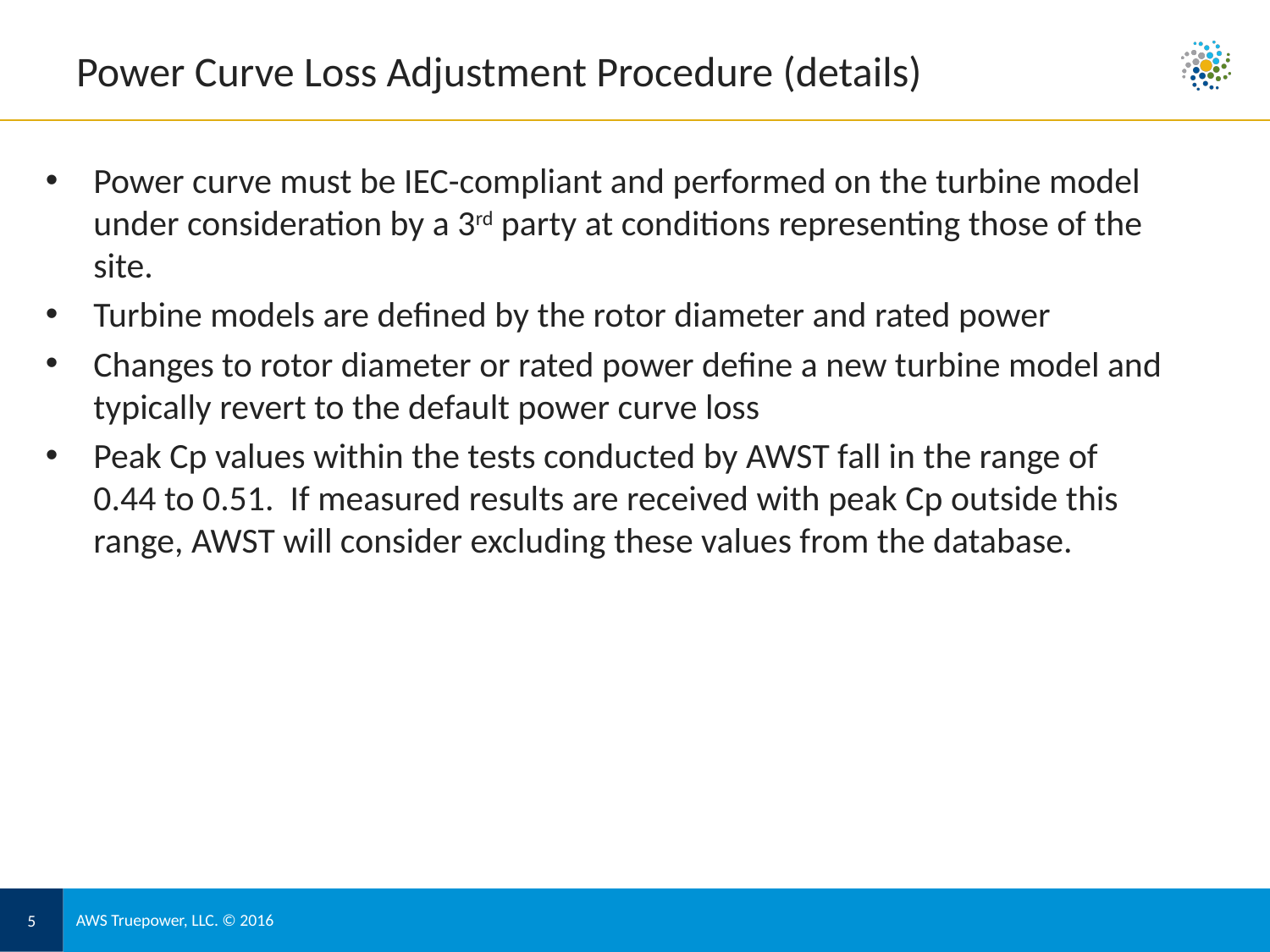

# Power Curve Loss Adjustment Procedure (details)
Power curve must be IEC-compliant and performed on the turbine model under consideration by a 3rd party at conditions representing those of the site.
Turbine models are defined by the rotor diameter and rated power
Changes to rotor diameter or rated power define a new turbine model and typically revert to the default power curve loss
Peak Cp values within the tests conducted by AWST fall in the range of 0.44 to 0.51.  If measured results are received with peak Cp outside this range, AWST will consider excluding these values from the database.